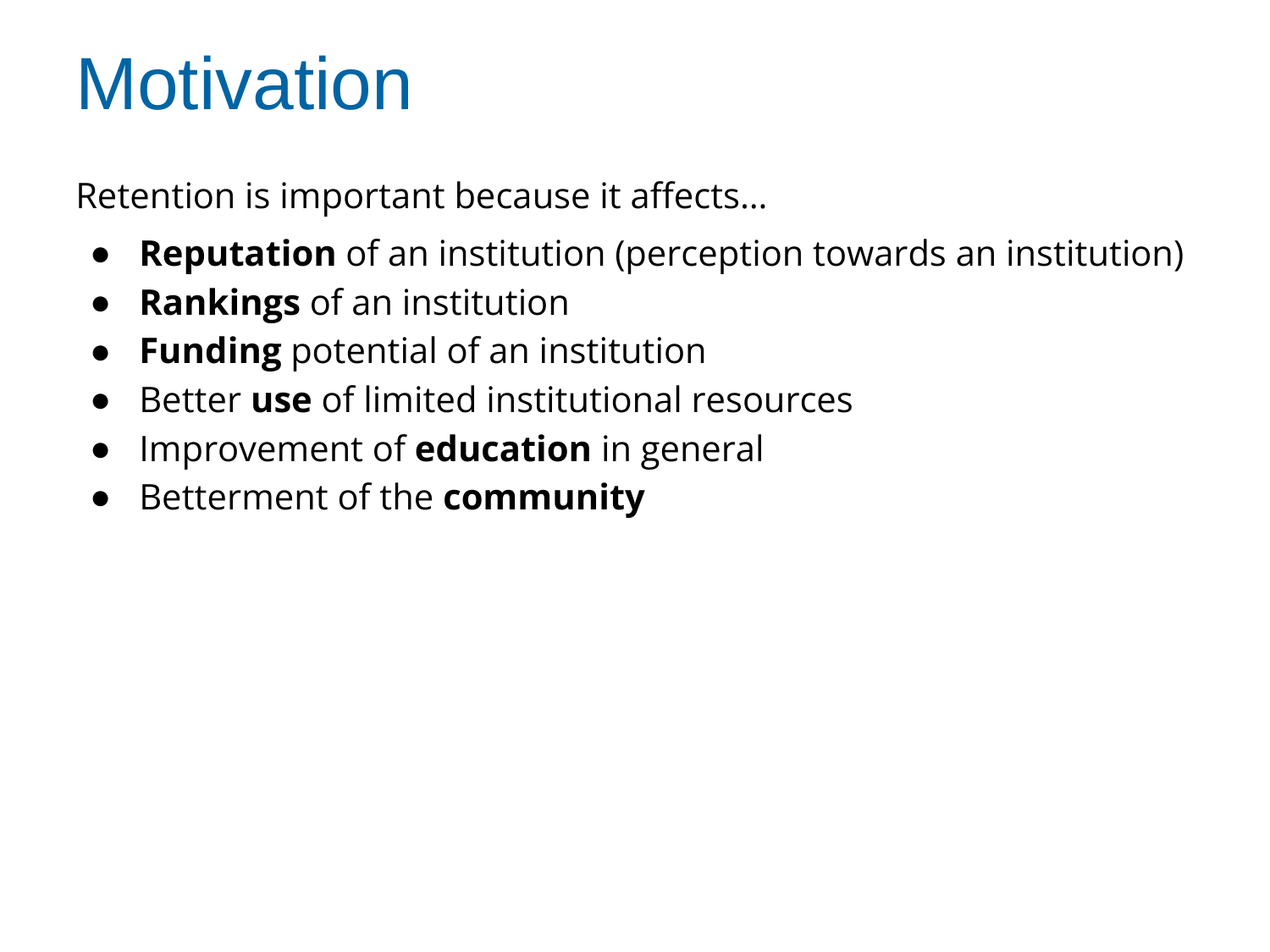

# Motivation
Retention is important because it affects…
Reputation of an institution (perception towards an institution)
Rankings of an institution
Funding potential of an institution
Better use of limited institutional resources
Improvement of education in general
Betterment of the community